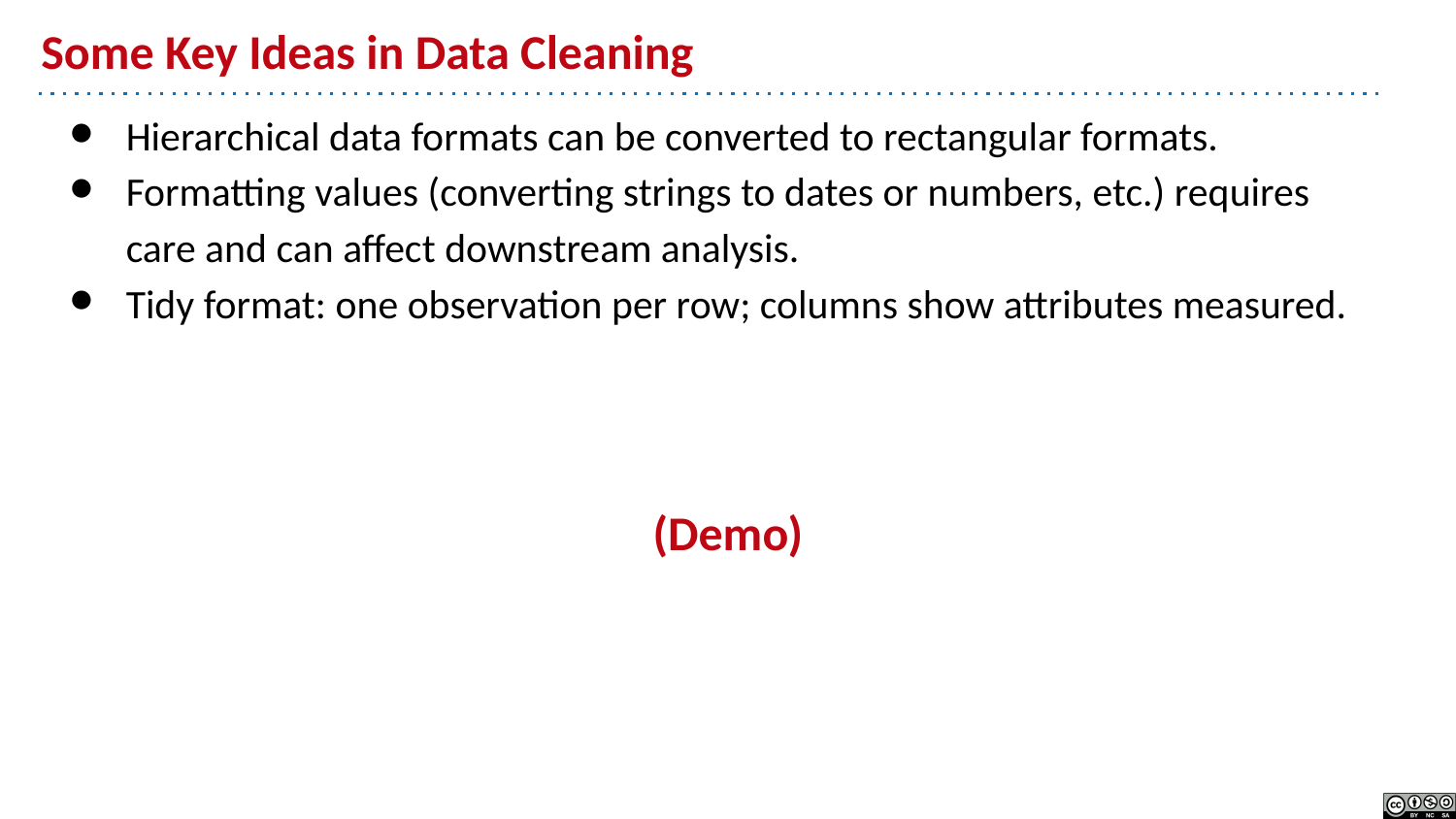

# Some Key Ideas in Data Cleaning
Hierarchical data formats can be converted to rectangular formats.
Formatting values (converting strings to dates or numbers, etc.) requires care and can affect downstream analysis.
Tidy format: one observation per row; columns show attributes measured.
(Demo)